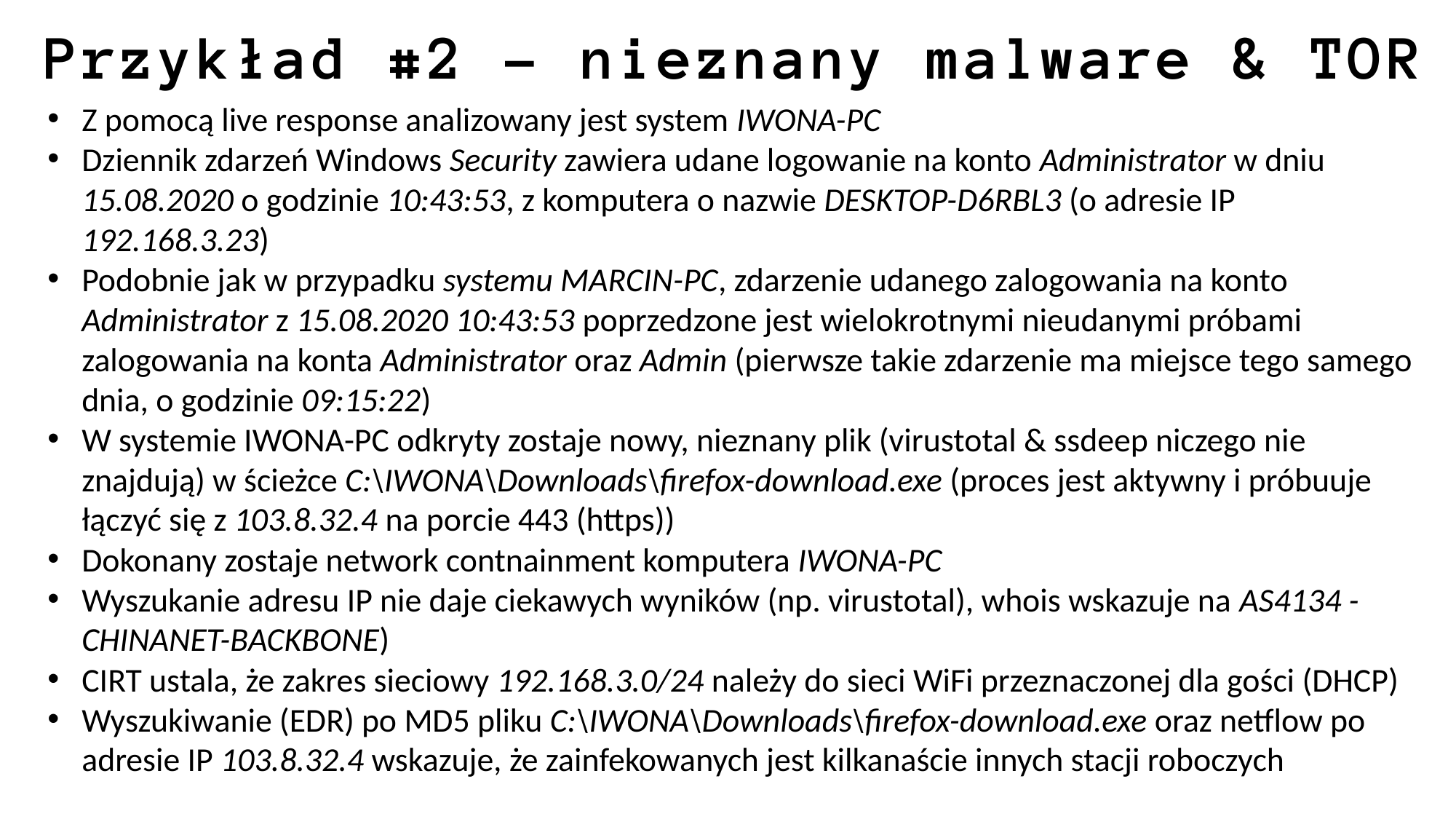

Przykład #2 - nieznany malware & TOR
Z pomocą live response analizowany jest system IWONA-PC
Dziennik zdarzeń Windows Security zawiera udane logowanie na konto Administrator w dniu 15.08.2020 o godzinie 10:43:53, z komputera o nazwie DESKTOP-D6RBL3 (o adresie IP 192.168.3.23)
Podobnie jak w przypadku systemu MARCIN-PC, zdarzenie udanego zalogowania na konto Administrator z 15.08.2020 10:43:53 poprzedzone jest wielokrotnymi nieudanymi próbami zalogowania na konta Administrator oraz Admin (pierwsze takie zdarzenie ma miejsce tego samego dnia, o godzinie 09:15:22)
W systemie IWONA-PC odkryty zostaje nowy, nieznany plik (virustotal & ssdeep niczego nie znajdują) w ścieżce C:\IWONA\Downloads\firefox-download.exe (proces jest aktywny i próbuuje łączyć się z 103.8.32.4 na porcie 443 (https))
Dokonany zostaje network contnainment komputera IWONA-PC
Wyszukanie adresu IP nie daje ciekawych wyników (np. virustotal), whois wskazuje na AS4134 - CHINANET-BACKBONE)
CIRT ustala, że zakres sieciowy 192.168.3.0/24 należy do sieci WiFi przeznaczonej dla gości (DHCP)
Wyszukiwanie (EDR) po MD5 pliku C:\IWONA\Downloads\firefox-download.exe oraz netflow po adresie IP 103.8.32.4 wskazuje, że zainfekowanych jest kilkanaście innych stacji roboczych